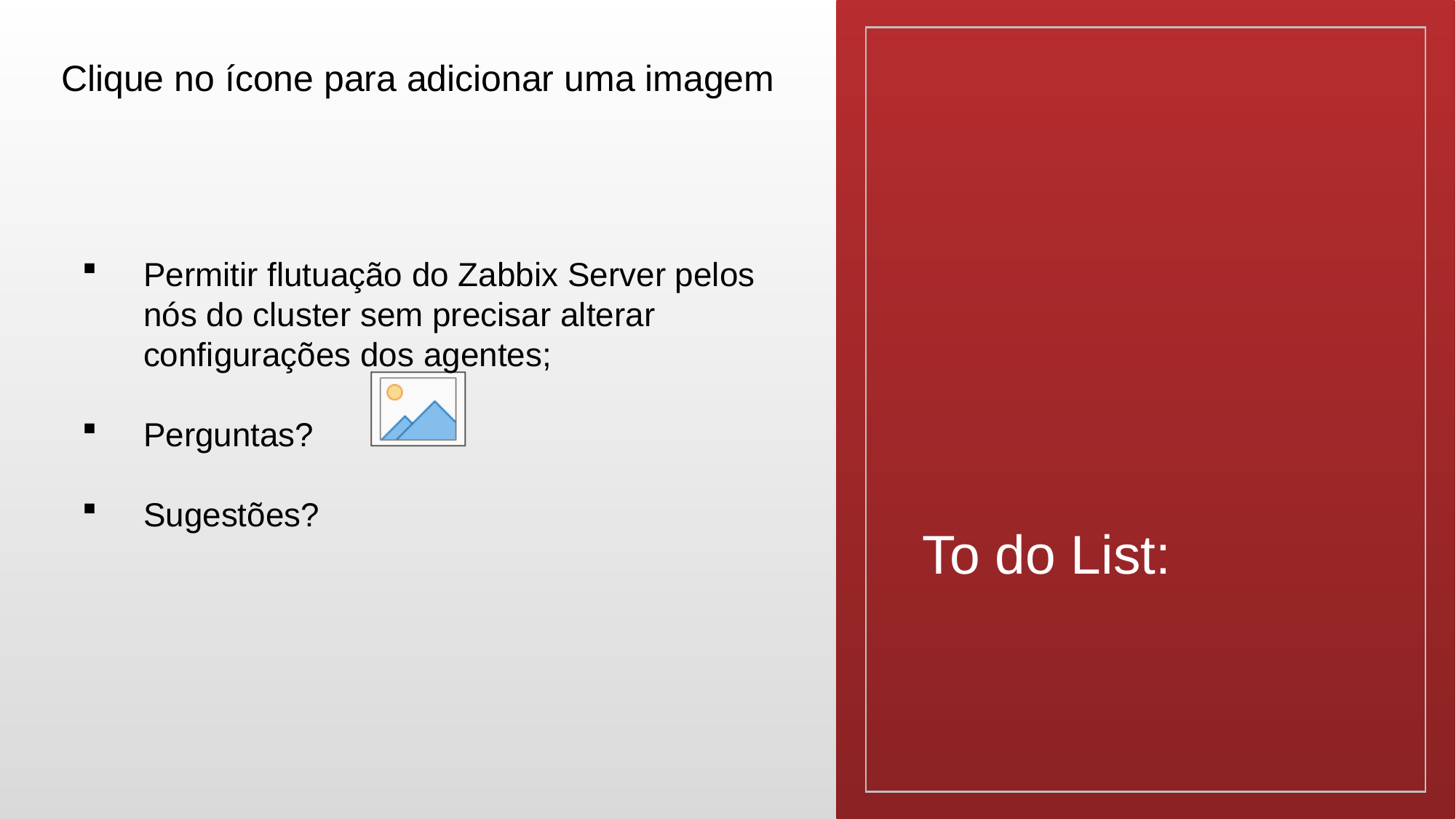

Permitir flutuação do Zabbix Server pelos nós do cluster sem precisar alterar configurações dos agentes;

Perguntas?

Sugestões?

# To do List: